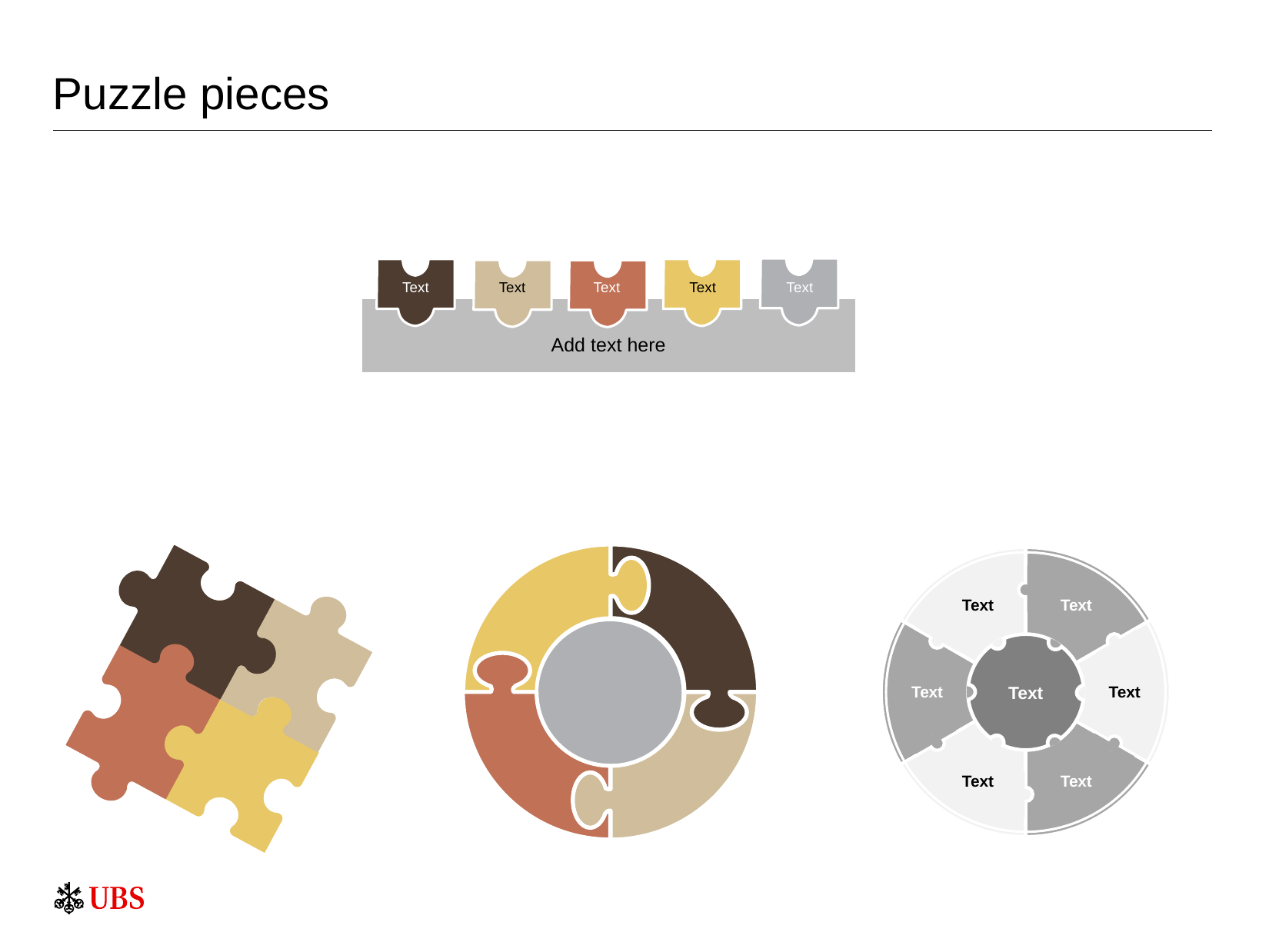

# Puzzle pieces

Text
Text
Text
Text
Text
Add text here

Text
Text

Text
Text
Text

Text
Text